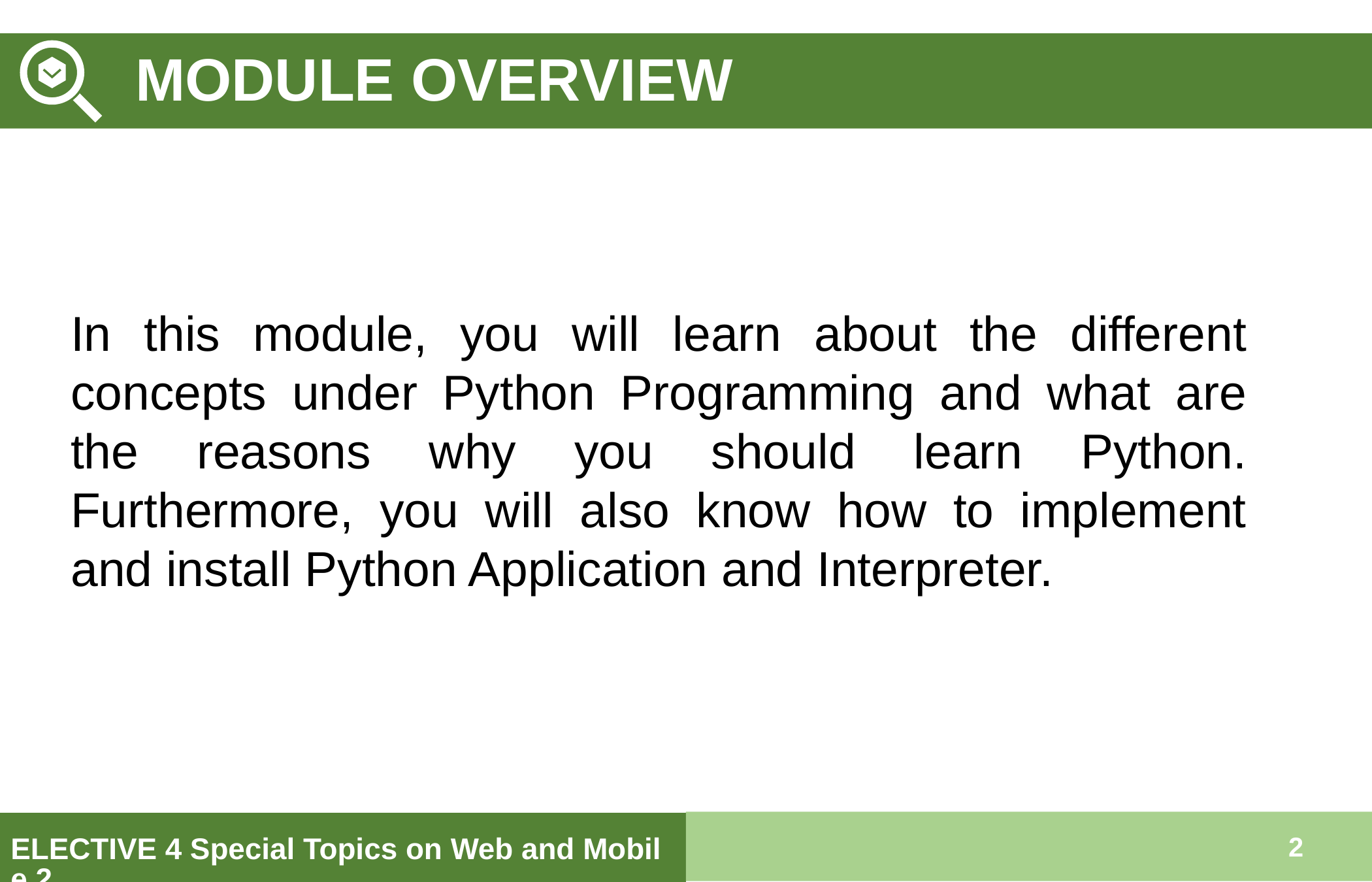

# MODULE OVERVIEW

In this module, you will learn about the different concepts under Python Programming and what are the reasons why you should learn Python. Furthermore, you will also know how to implement and install Python Application and Interpreter.

ELECTIVE 4 Special Topics on Web and Mobile 2
2